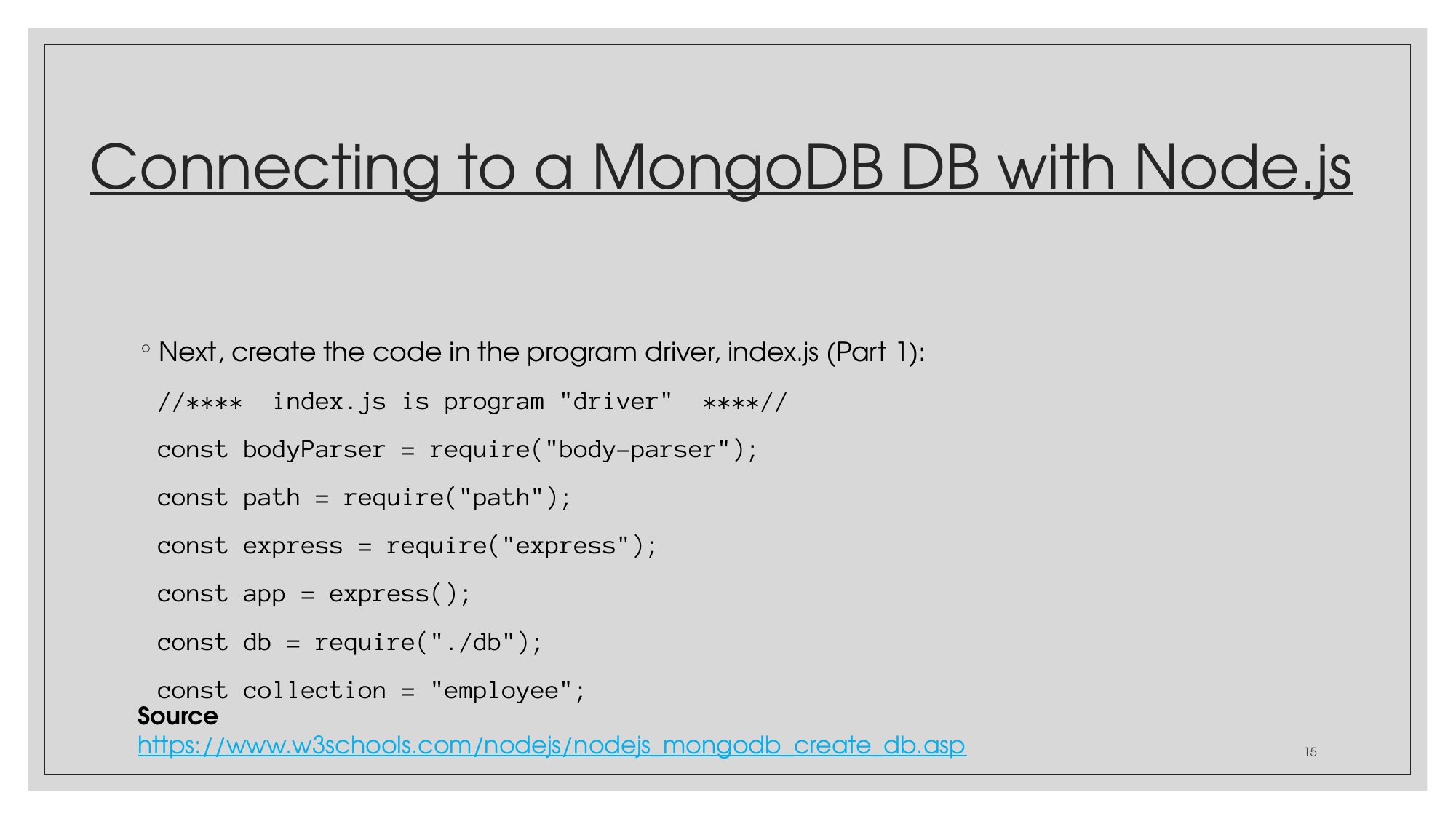

# Connecting to a MongoDB DB with Node.js
Next, create the code in the program driver, index.js (Part 1):
//****  index.js is program "driver"  ****//
const bodyParser = require("body-parser");
const path = require("path");
const express = require("express");
const app = express();
const db = require("./db");
const collection = "employee";
Source
https://www.w3schools.com/nodejs/nodejs_mongodb_create_db.asp
15